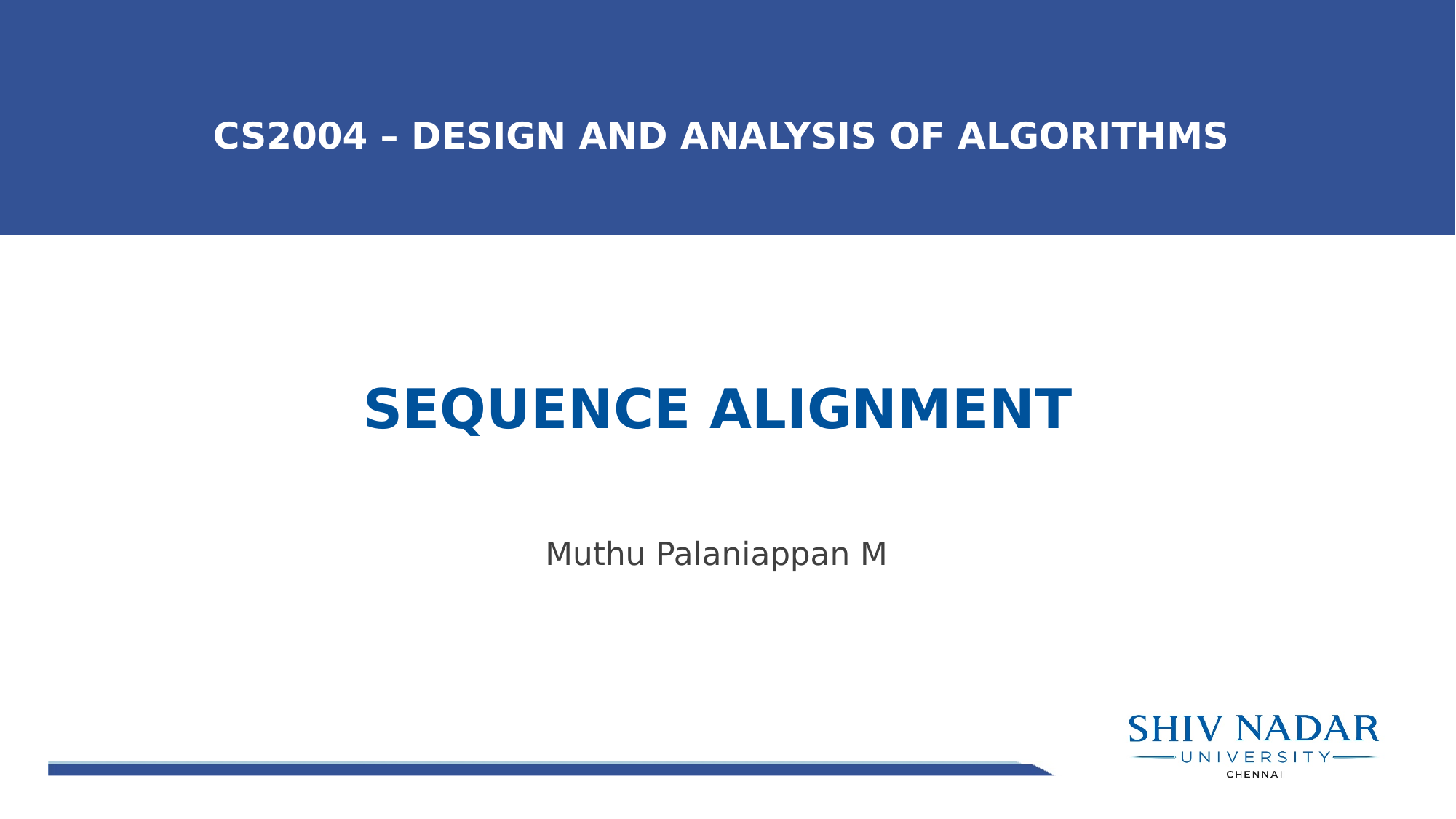

Cs2004 – Design and analysis of algorithms

# Sequence alignment
Muthu Palaniappan M